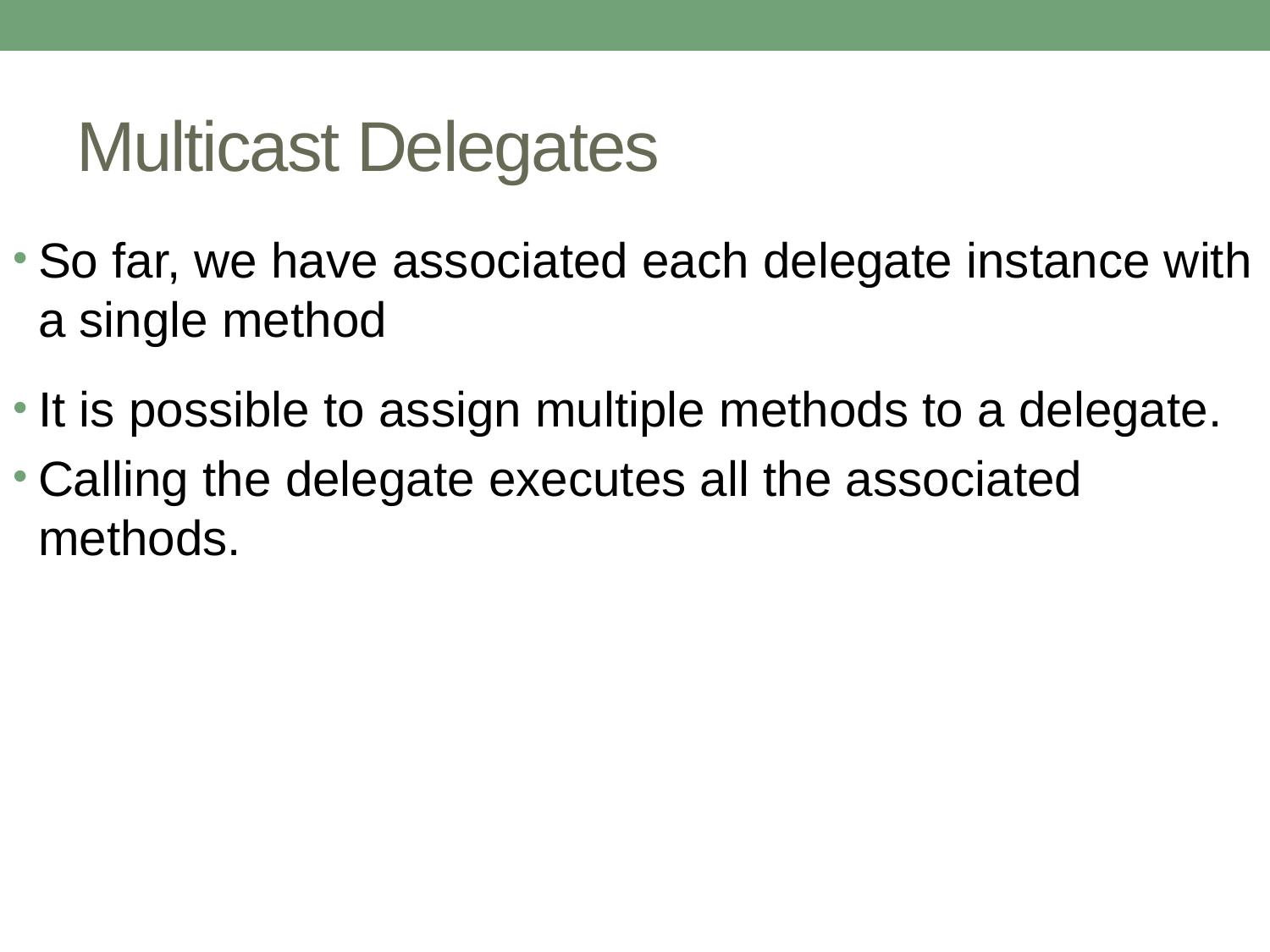

# Multicast Delegates
So far, we have associated each delegate instance with a single method
It is possible to assign multiple methods to a delegate.
Calling the delegate executes all the associated methods.